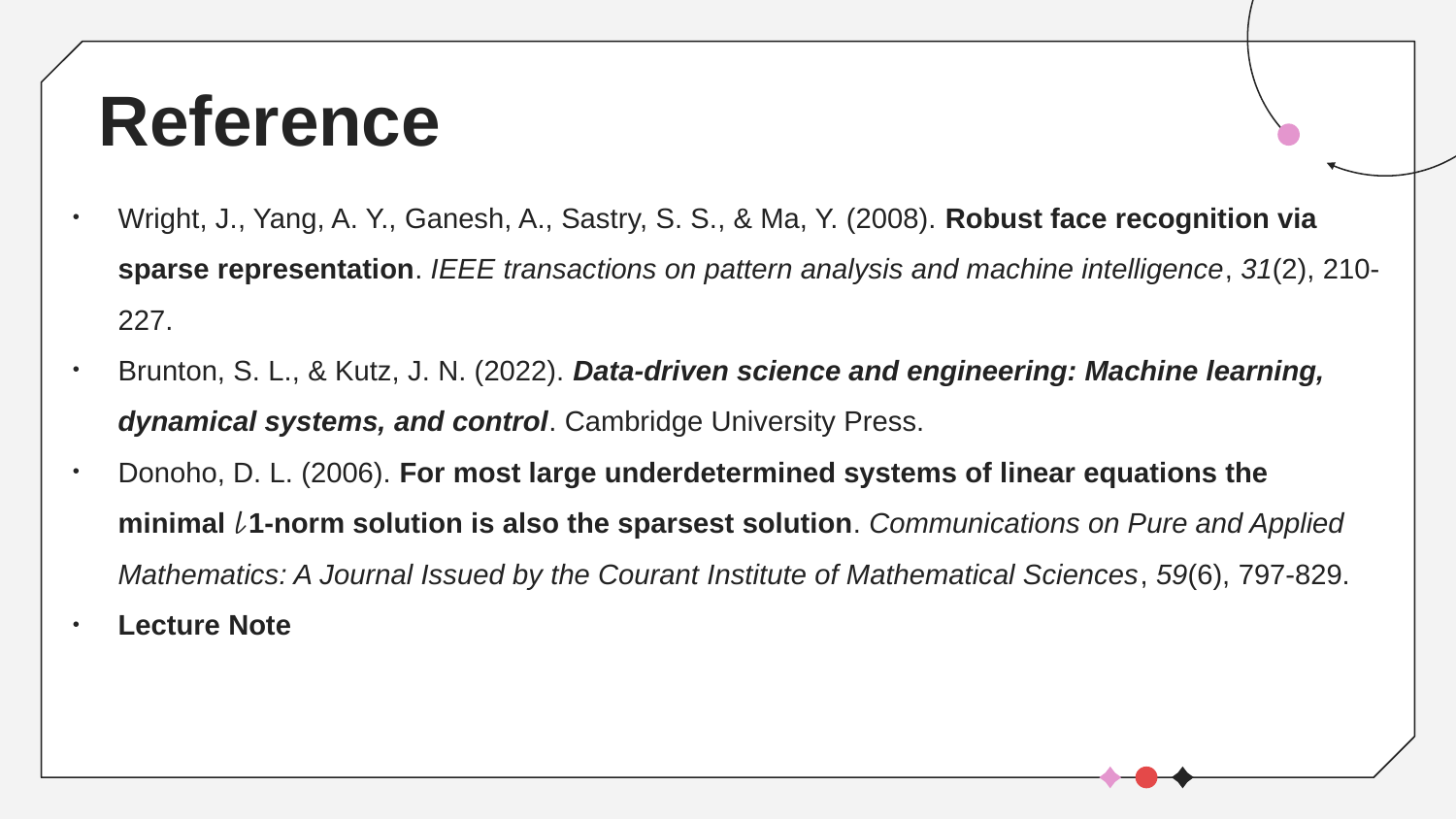

# Reference
Wright, J., Yang, A. Y., Ganesh, A., Sastry, S. S., & Ma, Y. (2008). Robust face recognition via sparse representation. IEEE transactions on pattern analysis and machine intelligence, 31(2), 210-227.
Brunton, S. L., & Kutz, J. N. (2022). Data-driven science and engineering: Machine learning, dynamical systems, and control. Cambridge University Press.
Donoho, D. L. (2006). For most large underdetermined systems of linear equations the minimal 𝓁1‐norm solution is also the sparsest solution. Communications on Pure and Applied Mathematics: A Journal Issued by the Courant Institute of Mathematical Sciences, 59(6), 797-829.
Lecture Note